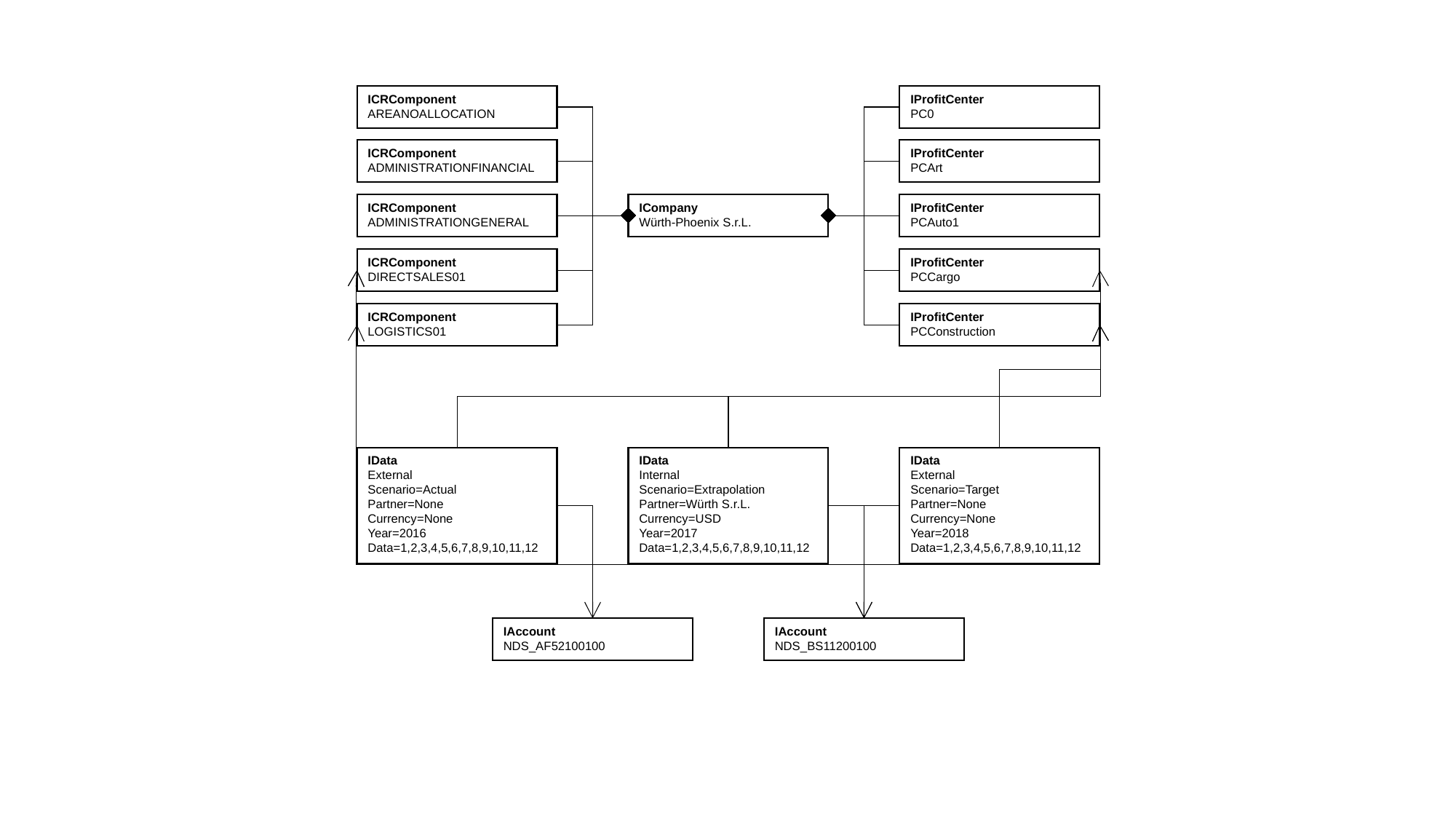

ICRComponent
AREANOALLOCATION
IProfitCenter
PC0
ICRComponent
ADMINISTRATIONFINANCIAL
IProfitCenter
PCArt
ICRComponent
ADMINISTRATIONGENERAL
ICompany
Würth-Phoenix S.r.L.
IProfitCenter
PCAuto1
ICRComponent
DIRECTSALES01
IProfitCenter
PCCargo
ICRComponent
LOGISTICS01
IProfitCenter
PCConstruction
IData
External
Scenario=Actual
Partner=None
Currency=None
Year=2016
Data=1,2,3,4,5,6,7,8,9,10,11,12
IData
Internal
Scenario=Extrapolation
Partner=Würth S.r.L.
Currency=USD
Year=2017
Data=1,2,3,4,5,6,7,8,9,10,11,12
IData
External
Scenario=Target
Partner=None
Currency=None
Year=2018
Data=1,2,3,4,5,6,7,8,9,10,11,12
IAccount
NDS_AF52100100
IAccount
NDS_BS11200100